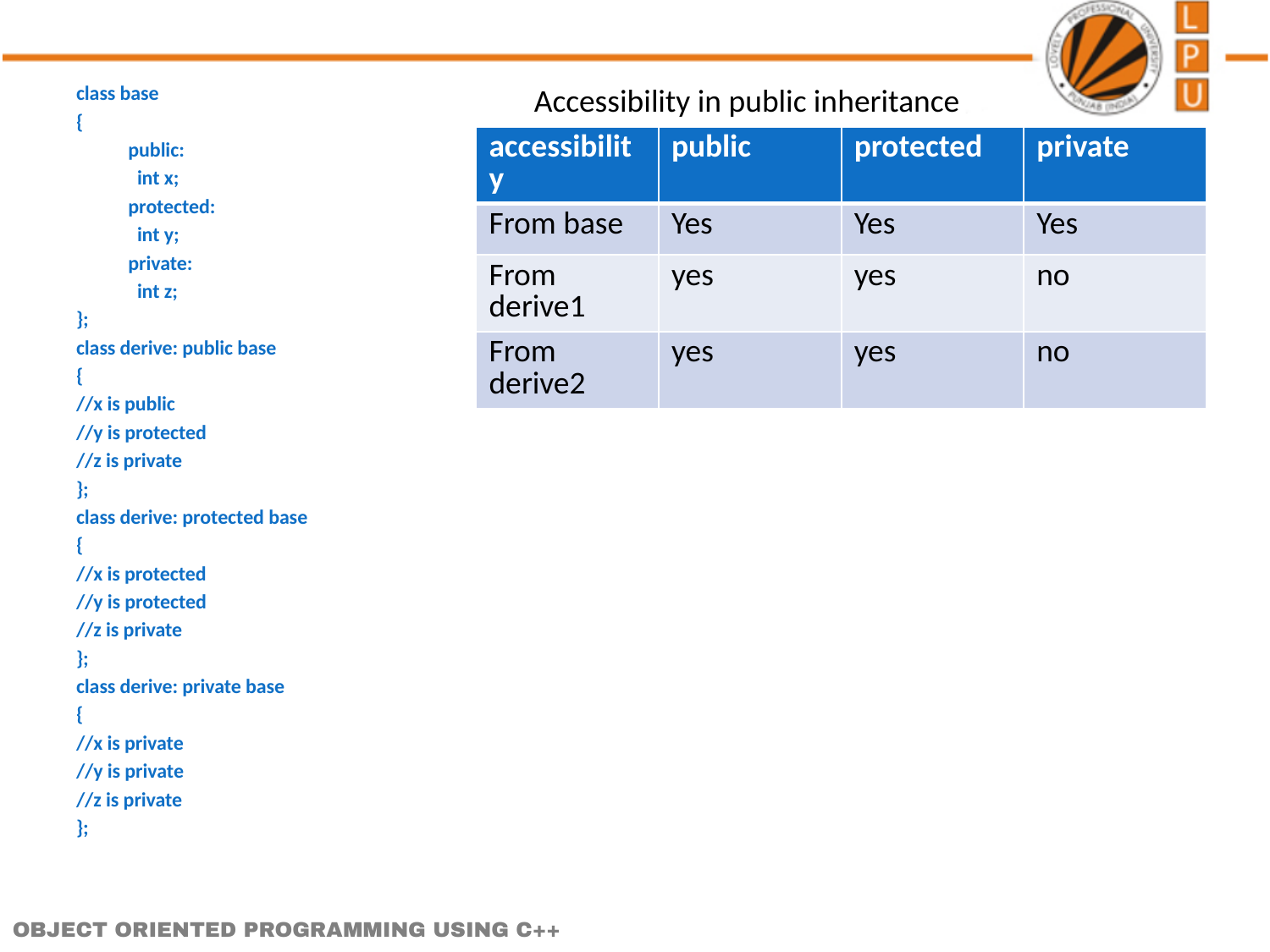

class base
{
	public:
	  int x;
	protected:
	  int y;
	private:
	  int z;
};
class derive: public base
{
//x is public
//y is protected
//z is private
};
class derive: protected base
{
//x is protected
//y is protected
//z is private
};
class derive: private base
{
//x is private
//y is private
//z is private
};
Accessibility in public inheritance
| accessibility | public | protected | private |
| --- | --- | --- | --- |
| From base | Yes | Yes | Yes |
| From derive1 | yes | yes | no |
| From derive2 | yes | yes | no |